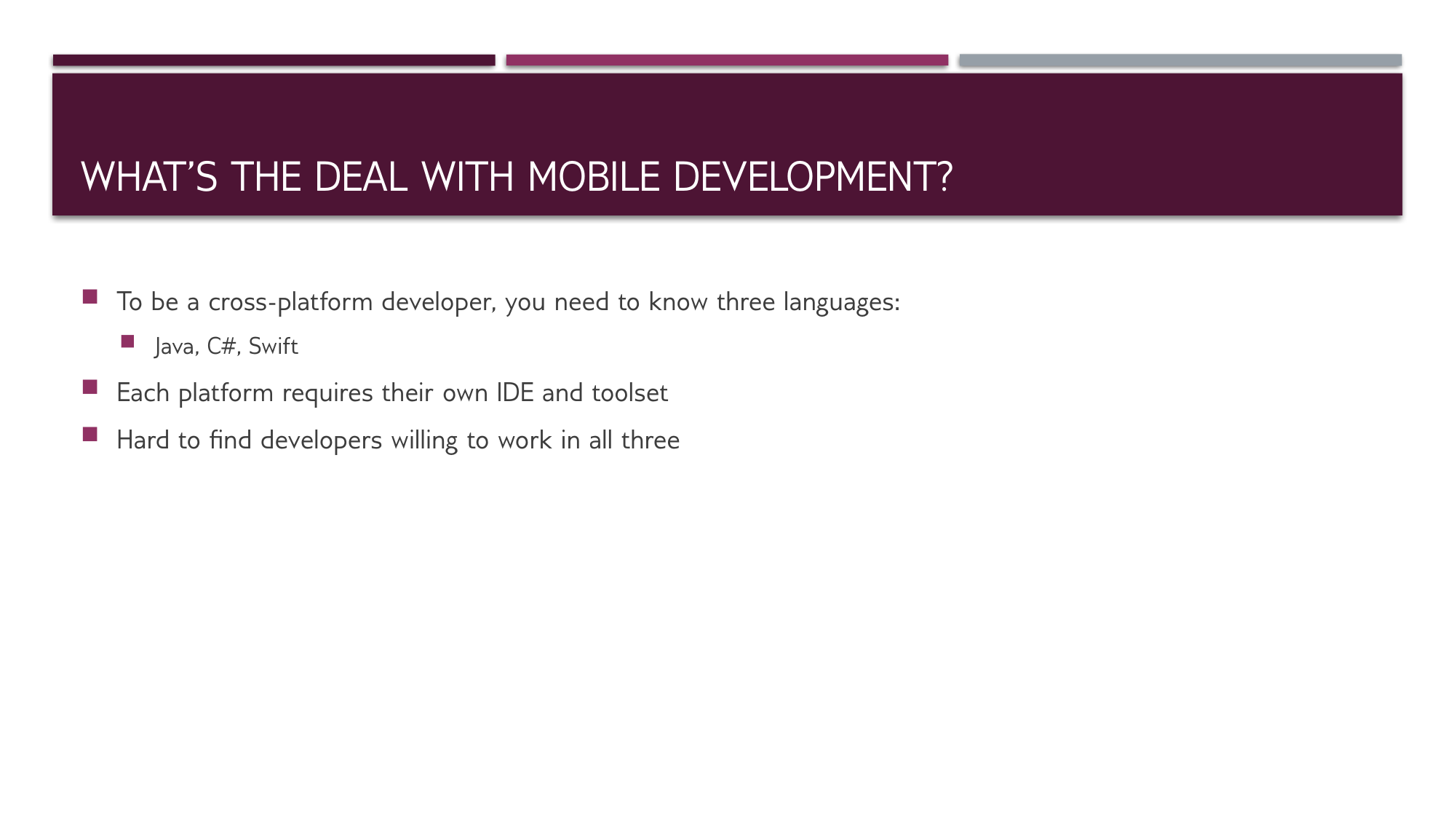

# What’s the deal with mobile development?
To be a cross-platform developer, you need to know three languages:
Java, C#, Swift
Each platform requires their own IDE and toolset
Hard to find developers willing to work in all three